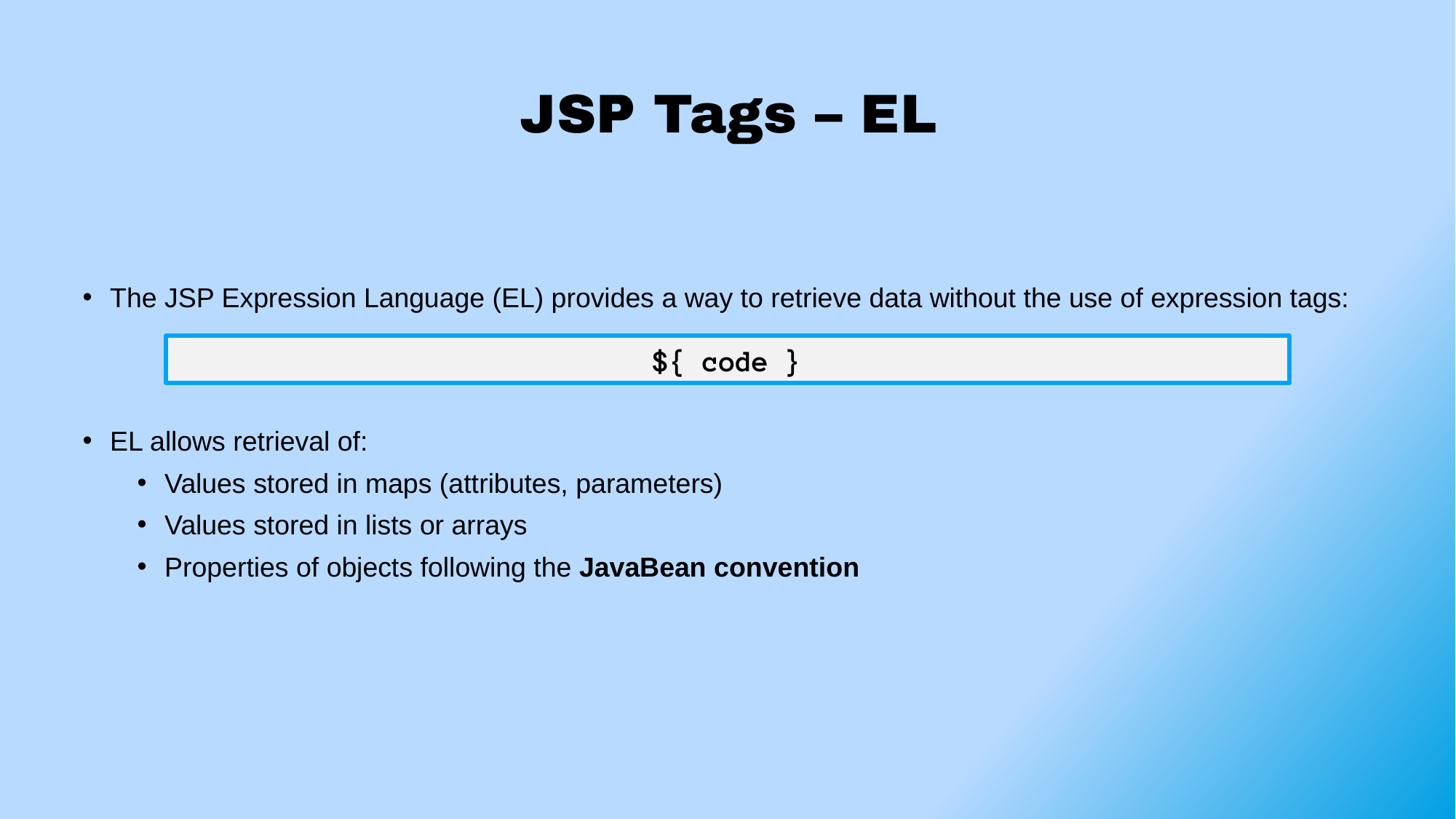

# JSP Tags – EL
The JSP Expression Language (EL) provides a way to retrieve data without the use of expression tags:

EL allows retrieval of:
Values stored in maps (attributes, parameters)
Values stored in lists or arrays
Properties of objects following the JavaBean convention

${ code }